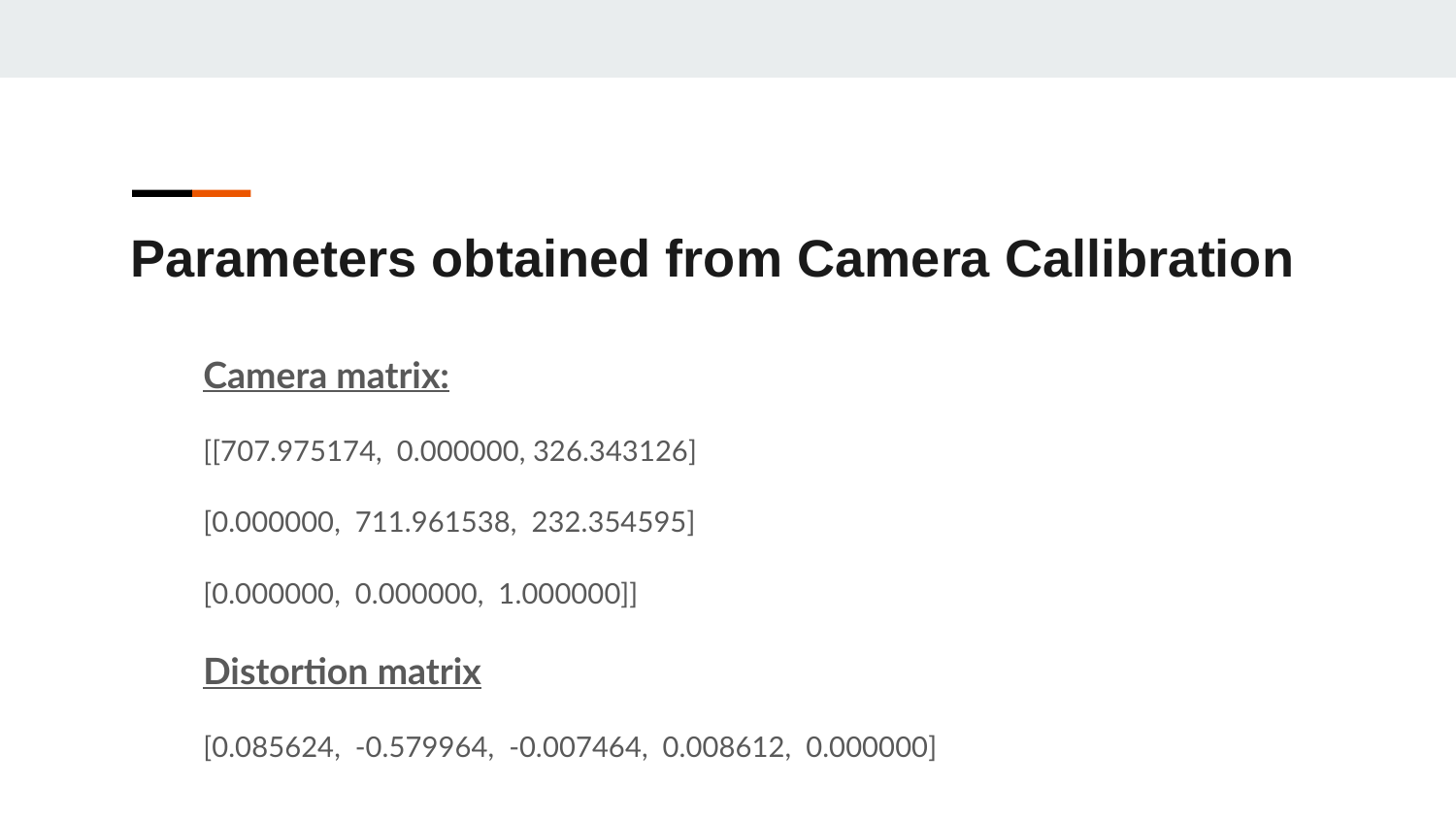

Parameters obtained from Camera Callibration
Camera matrix:
[[707.975174,  0.000000, 326.343126]
[0.000000,  711.961538,  232.354595]
[0.000000,  0.000000,  1.000000]]
Distortion matrix
[0.085624,  -0.579964,  -0.007464,  0.008612,  0.000000]